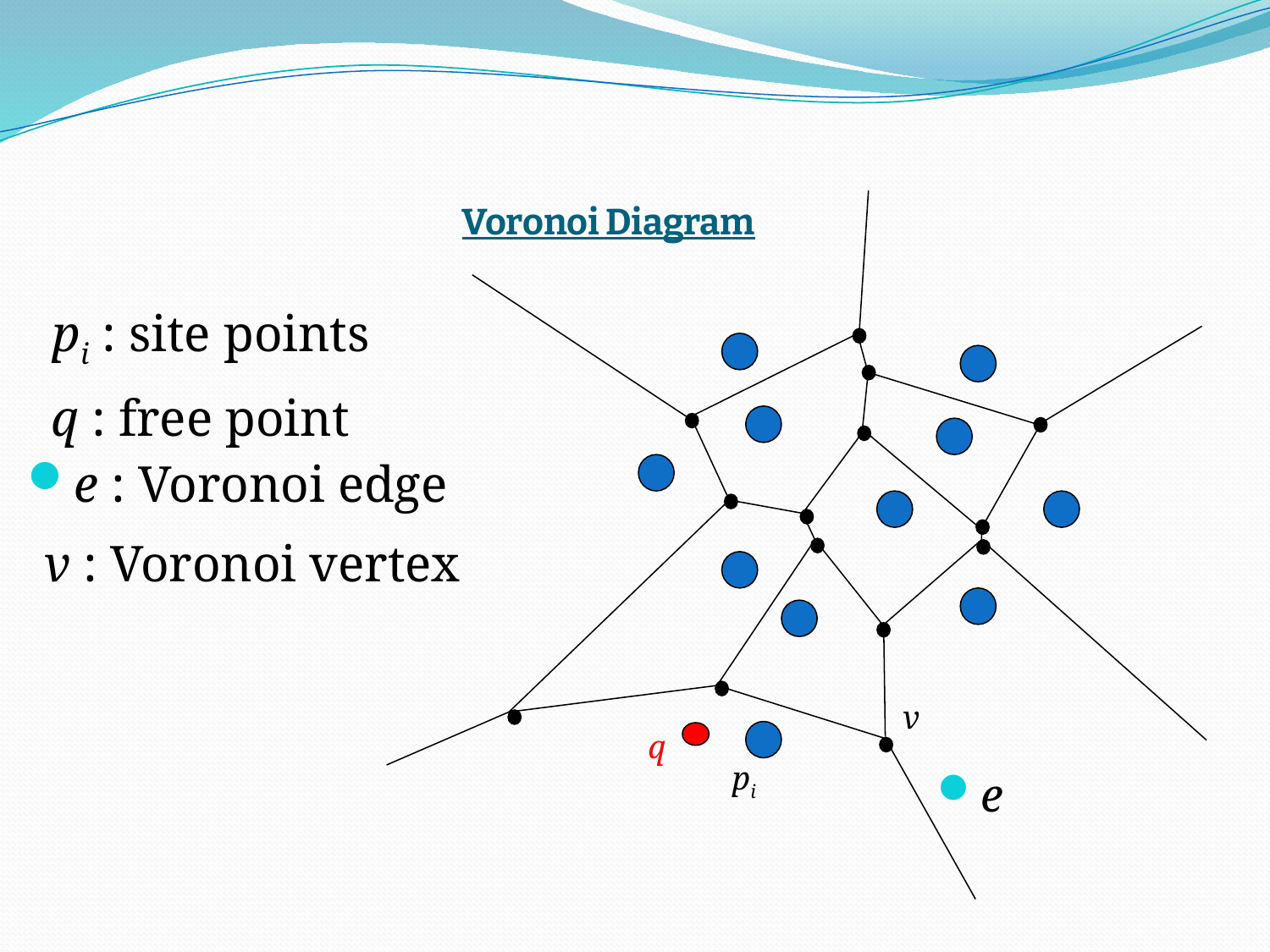

# Voronoi Diagram

e
e : Voronoi edge

pi : site points

pi

v
v : Voronoi vertex
   q : free point
q